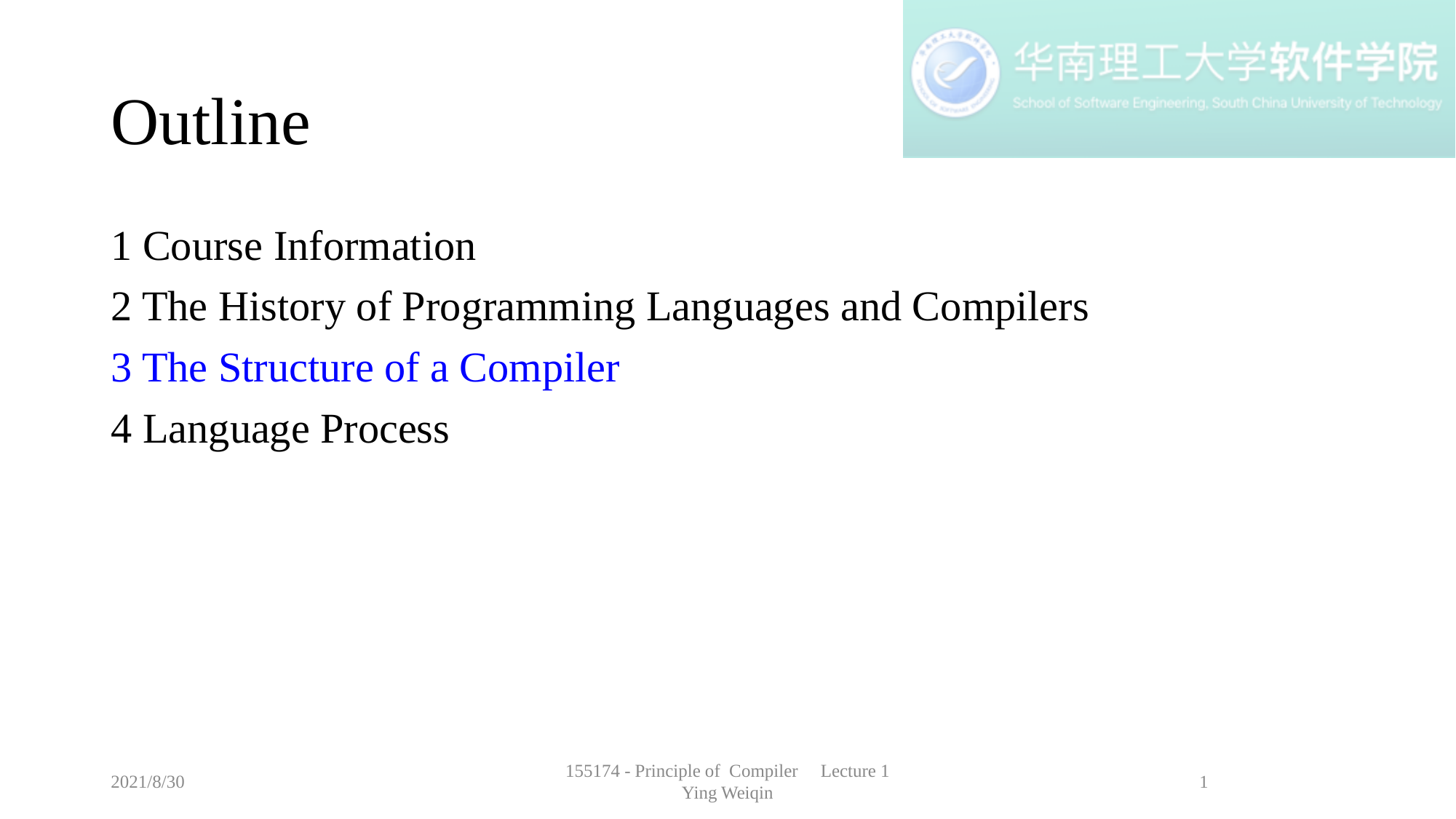

# Outline
1 Course Information
2 The History of Programming Languages and Compilers
3 The Structure of a Compiler
4 Language Process
2021/8/30
155174 - Principle of  Compiler     Lecture 1
Ying Weiqin
1